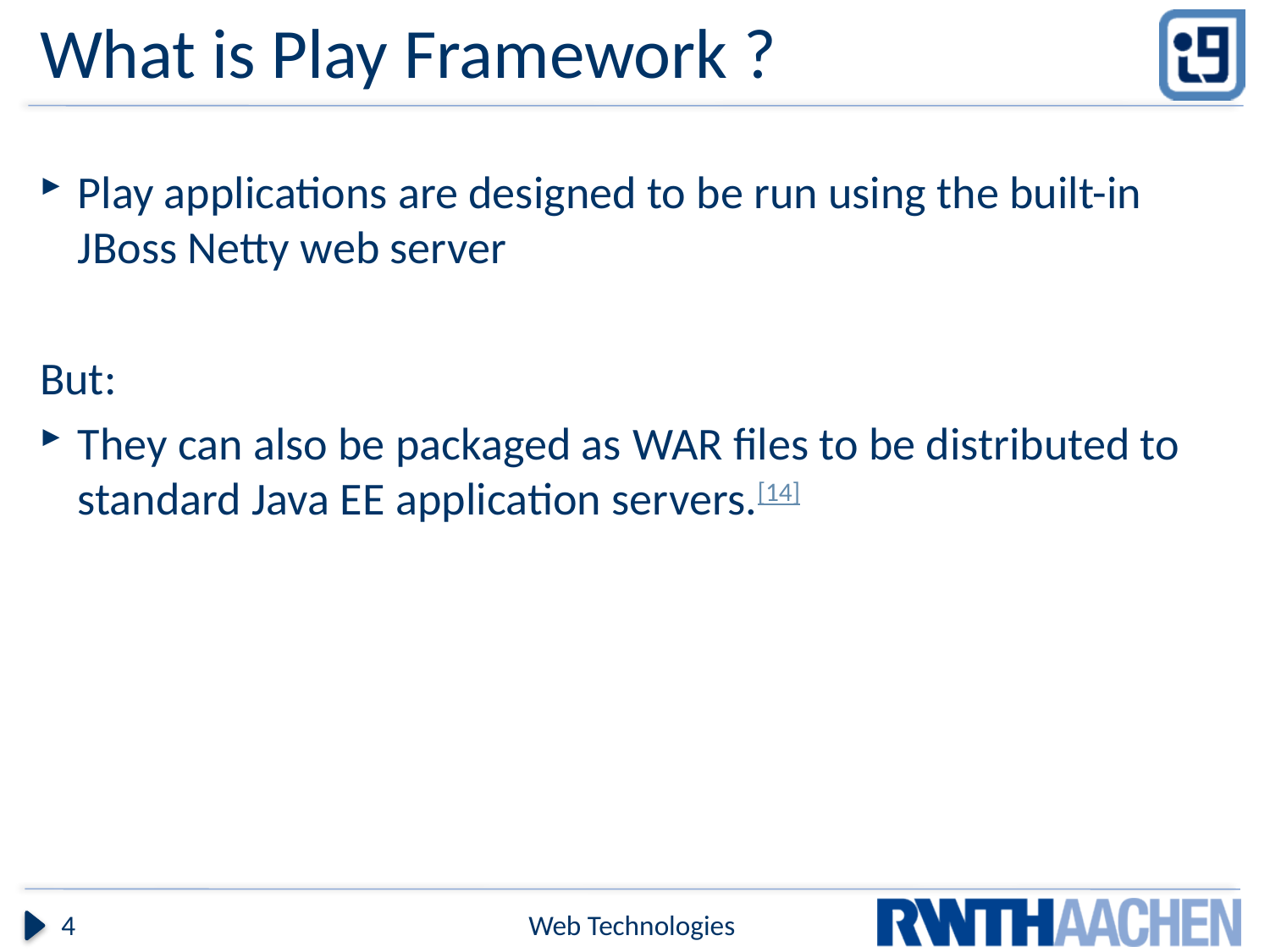

# What is Play Framework ?
Play applications are designed to be run using the built-in JBoss Netty web server

But:
They can also be packaged as WAR files to be distributed to standard Java EE application servers.[14]
4
Web Technologies